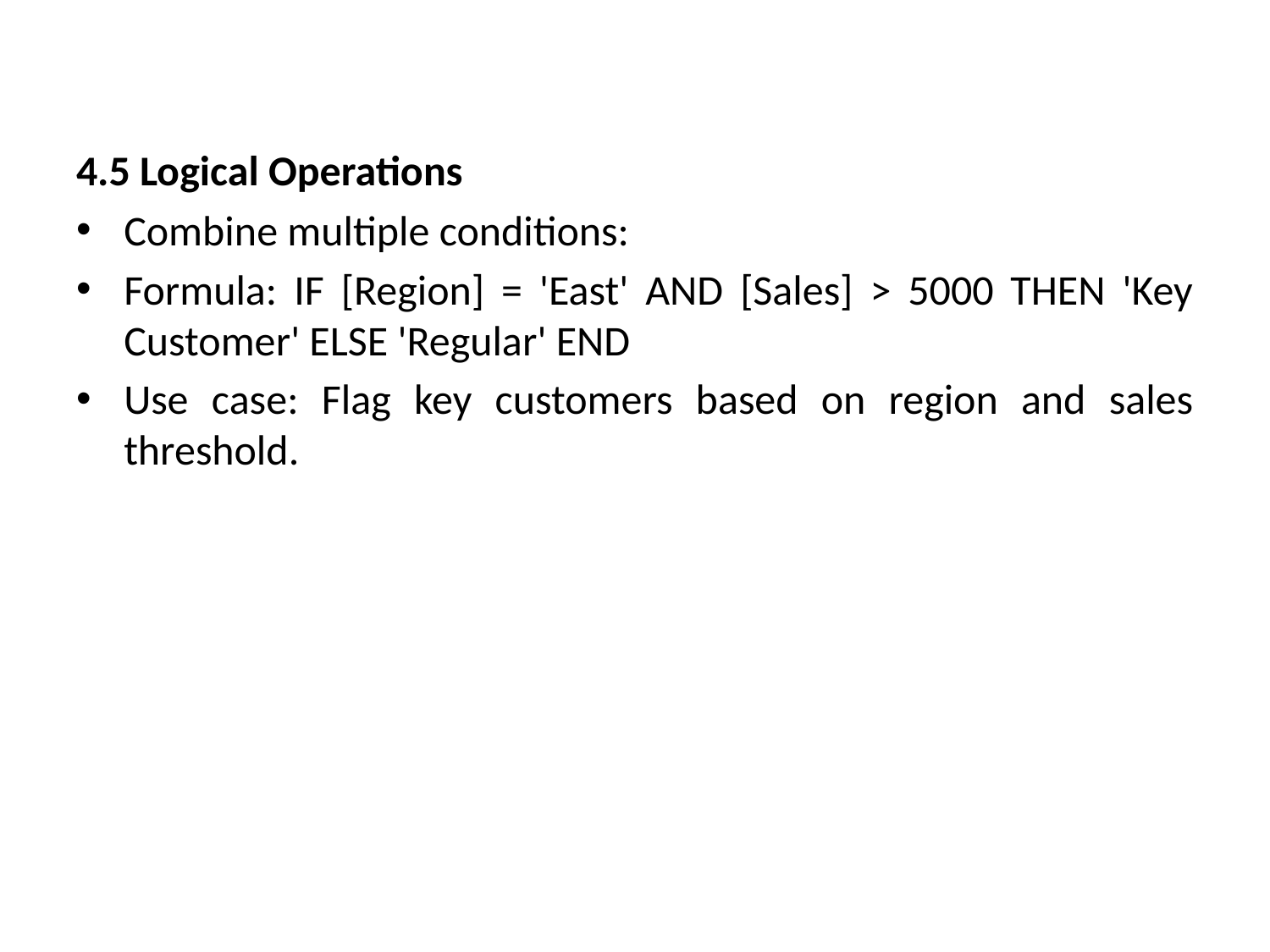

4.5 Logical Operations
Combine multiple conditions:
Formula: IF [Region] = 'East' AND [Sales] > 5000 THEN 'Key Customer' ELSE 'Regular' END
Use case: Flag key customers based on region and sales threshold.